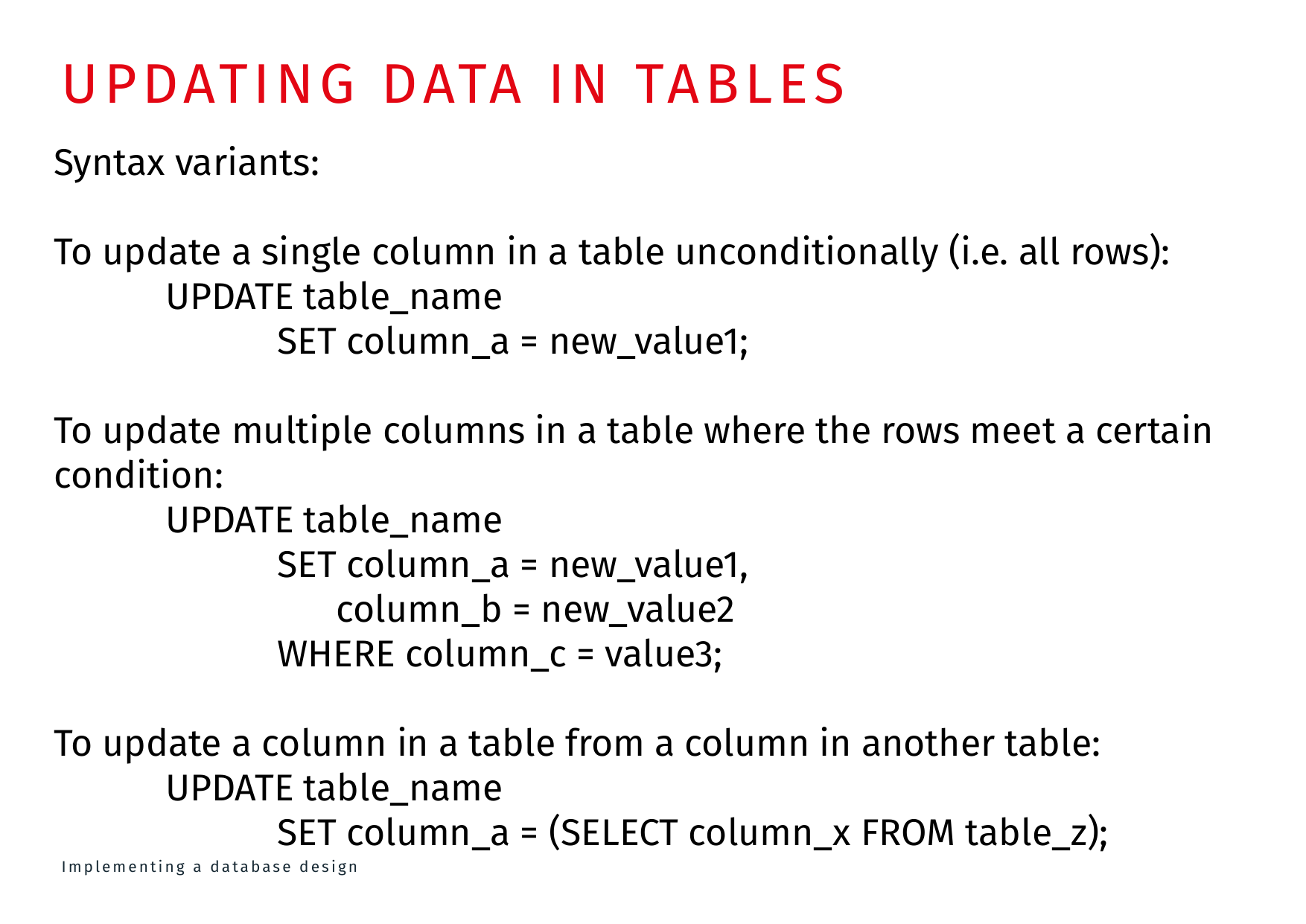

# updating DATA IN TABLES
Syntax variants:

To update a single column in a table unconditionally (i.e. all rows):
	UPDATE table_name
		SET column_a = new_value1;

To update multiple columns in a table where the rows meet a certain condition:
	UPDATE table_name
		SET column_a = new_value1,
		      column_b = new_value2
		WHERE column_c = value3;

To update a column in a table from a column in another table:
	UPDATE table_name
		SET column_a = (SELECT column_x FROM table_z);
Implementing a database design